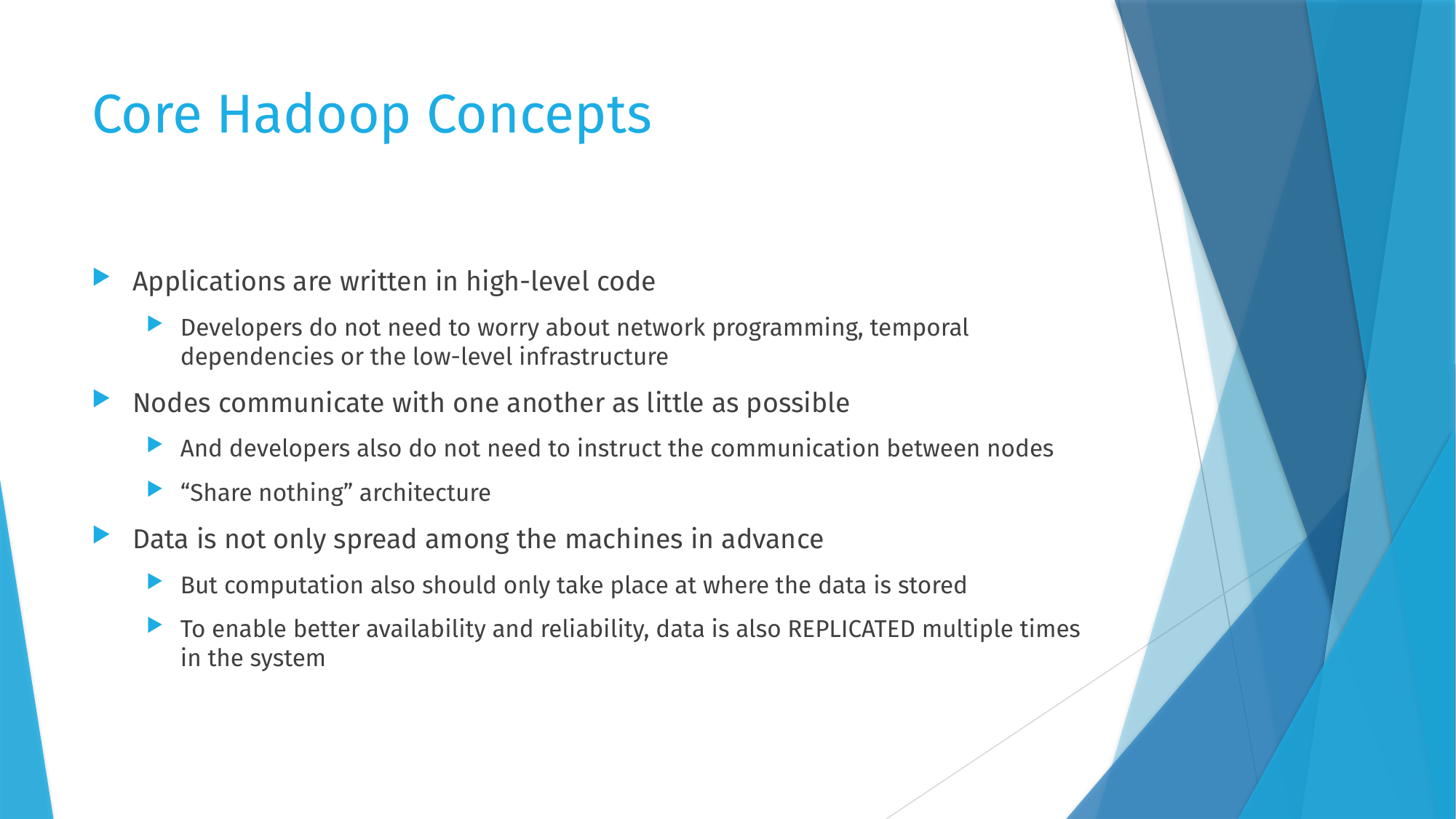

# Core Hadoop Concepts
Applications are written in high-level code
Developers do not need to worry about network programming, temporal dependencies or the low-level infrastructure
Nodes communicate with one another as little as possible
And developers also do not need to instruct the communication between nodes
“Share nothing” architecture
Data is not only spread among the machines in advance
But computation also should only take place at where the data is stored
To enable better availability and reliability, data is also REPLICATED multiple times in the system